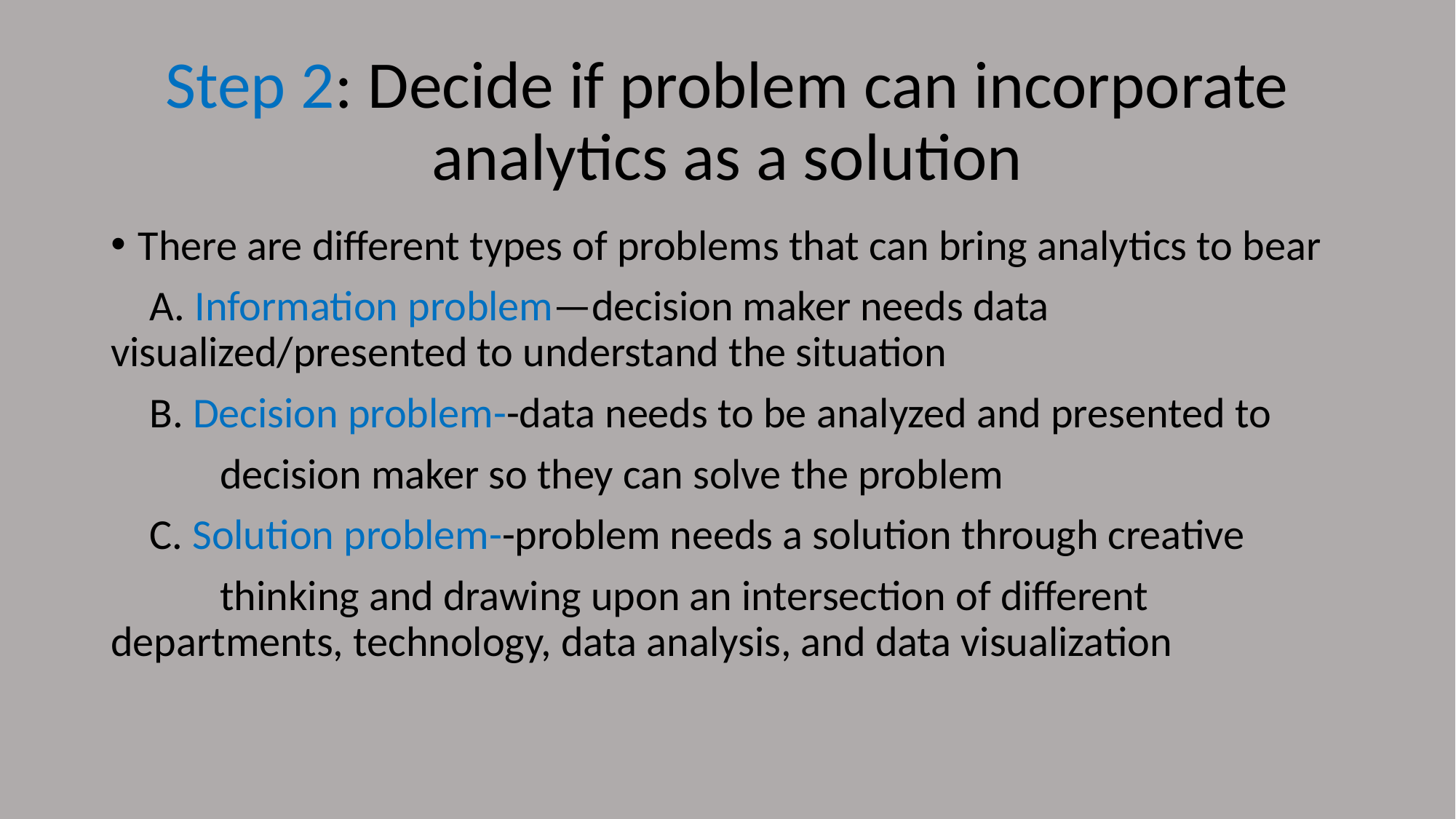

# Step 2: Decide if problem can incorporate analytics as a solution
There are different types of problems that can bring analytics to bear
    A. Information problem—decision maker needs data 	visualized/presented to understand the situation
    B. Decision problem--data needs to be analyzed and presented to
        	decision maker so they can solve the problem
    C. Solution problem--problem needs a solution through creative
         	thinking and drawing upon an intersection of different   	departments, technology, data analysis, and data visualization